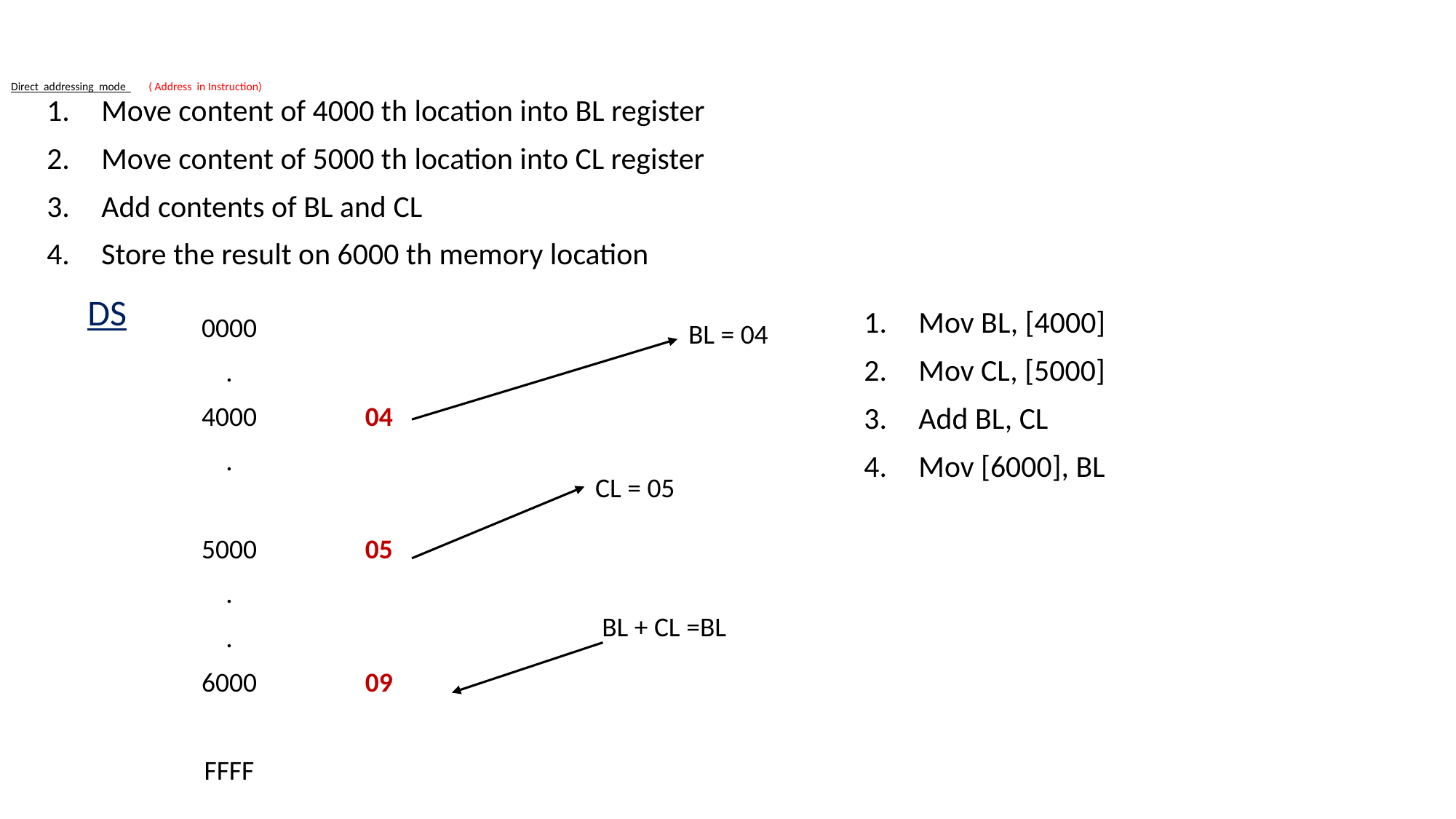

# Direct  addressing  mode         ( Address  in Instruction)
Move content of 4000 th location into BL register
Move content of 5000 th location into CL register
Add contents of BL and CL
Store the result on 6000 th memory location

DS
Mov BL, [4000]
Mov CL, [5000]
Add BL, CL
Mov [6000], BL

| 0000 |  |
| --- | --- |
| . |  |
| 4000 | 04 |
| . |  |
|  |  |
| 5000 | 05 |
| . |  |
| . |  |
| 6000 | 09 |
|  |  |
| FFFF |  |
BL = 04
CL = 05
BL + CL =BL